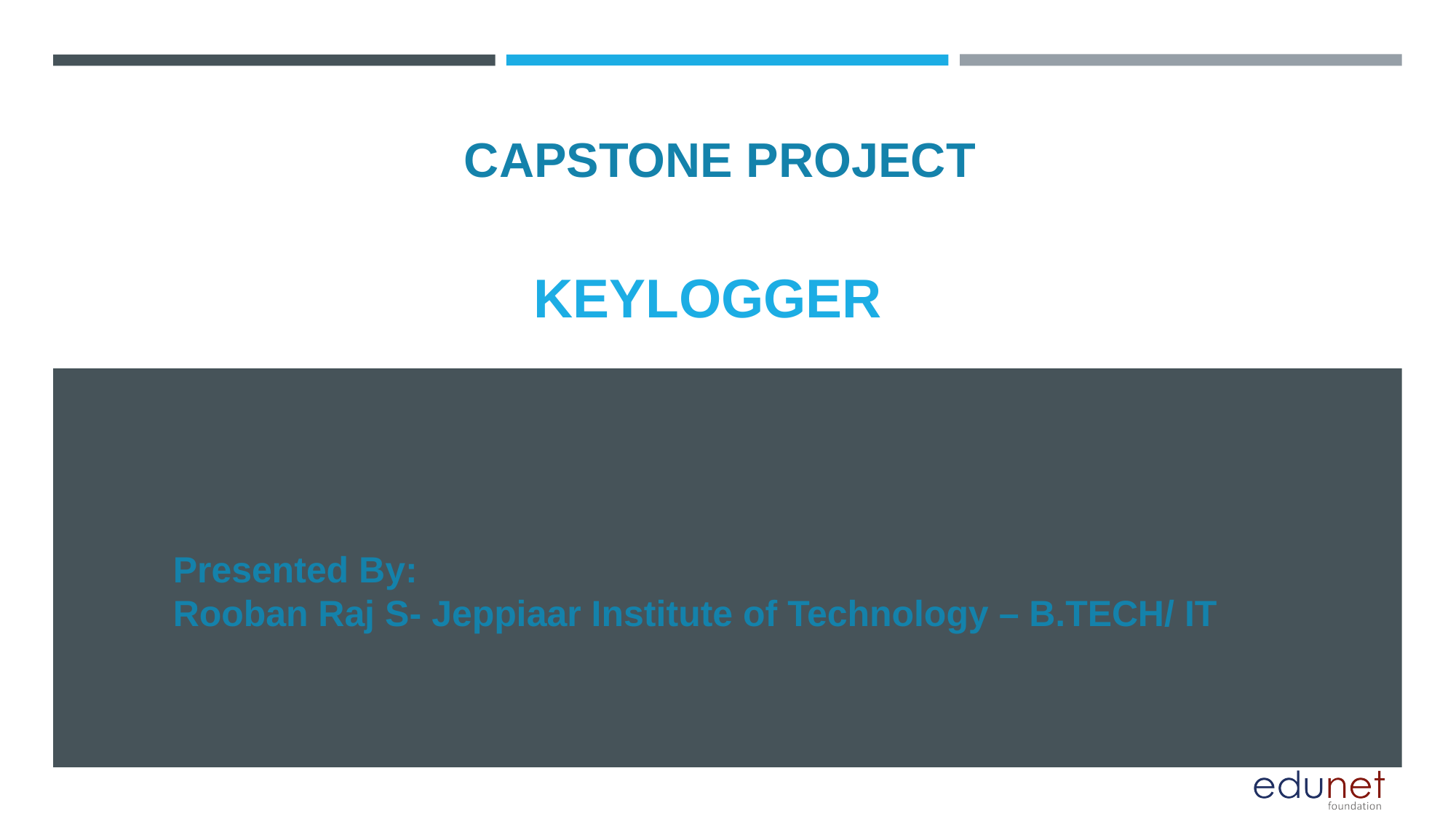

CAPSTONE PROJECT
# KEYLOGGER
Presented By:
Rooban Raj S- Jeppiaar Institute of Technology – B.TECH/ IT